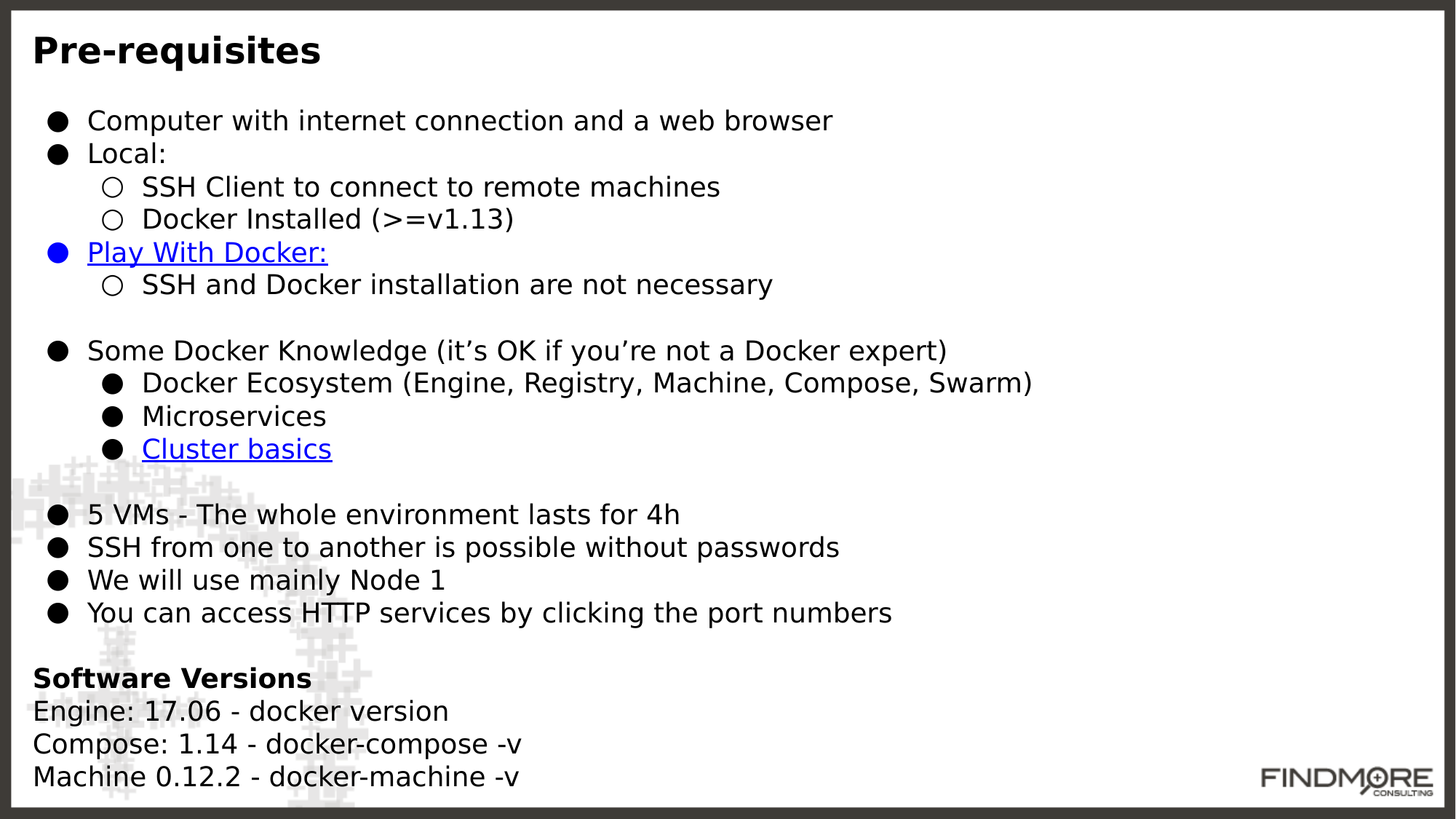

Pre-requisites

Computer with internet connection and a web browser
Local:
SSH Client to connect to remote machines
Docker Installed (>=v1.13)
Play With Docker:
SSH and Docker installation are not necessary

Some Docker Knowledge (it’s OK if you’re not a Docker expert)
Docker Ecosystem (Engine, Registry, Machine, Compose, Swarm)
Microservices
Cluster basics

5 VMs - The whole environment lasts for 4h
SSH from one to another is possible without passwords
We will use mainly Node 1
You can access HTTP services by clicking the port numbers

Software Versions
Engine: 17.06 - docker version
Compose: 1.14 - docker-compose -v
Machine 0.12.2 - docker-machine -v